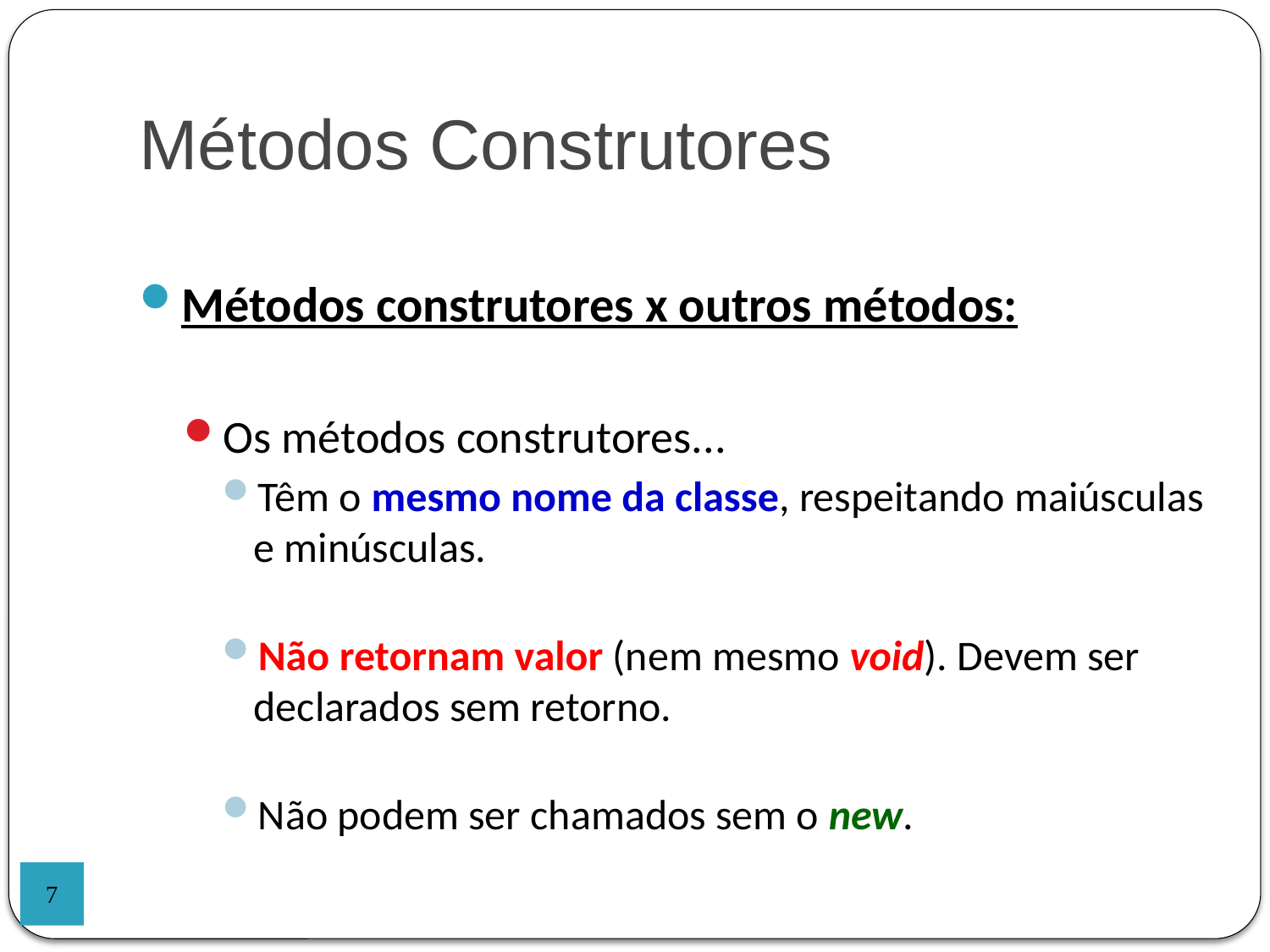

Métodos Construtores

Métodos construtores x outros métodos:

Os métodos construtores...
Têm o mesmo nome da classe, respeitando maiúsculas e minúsculas.

Não retornam valor (nem mesmo void). Devem ser declarados sem retorno.

Não podem ser chamados sem o new.
7